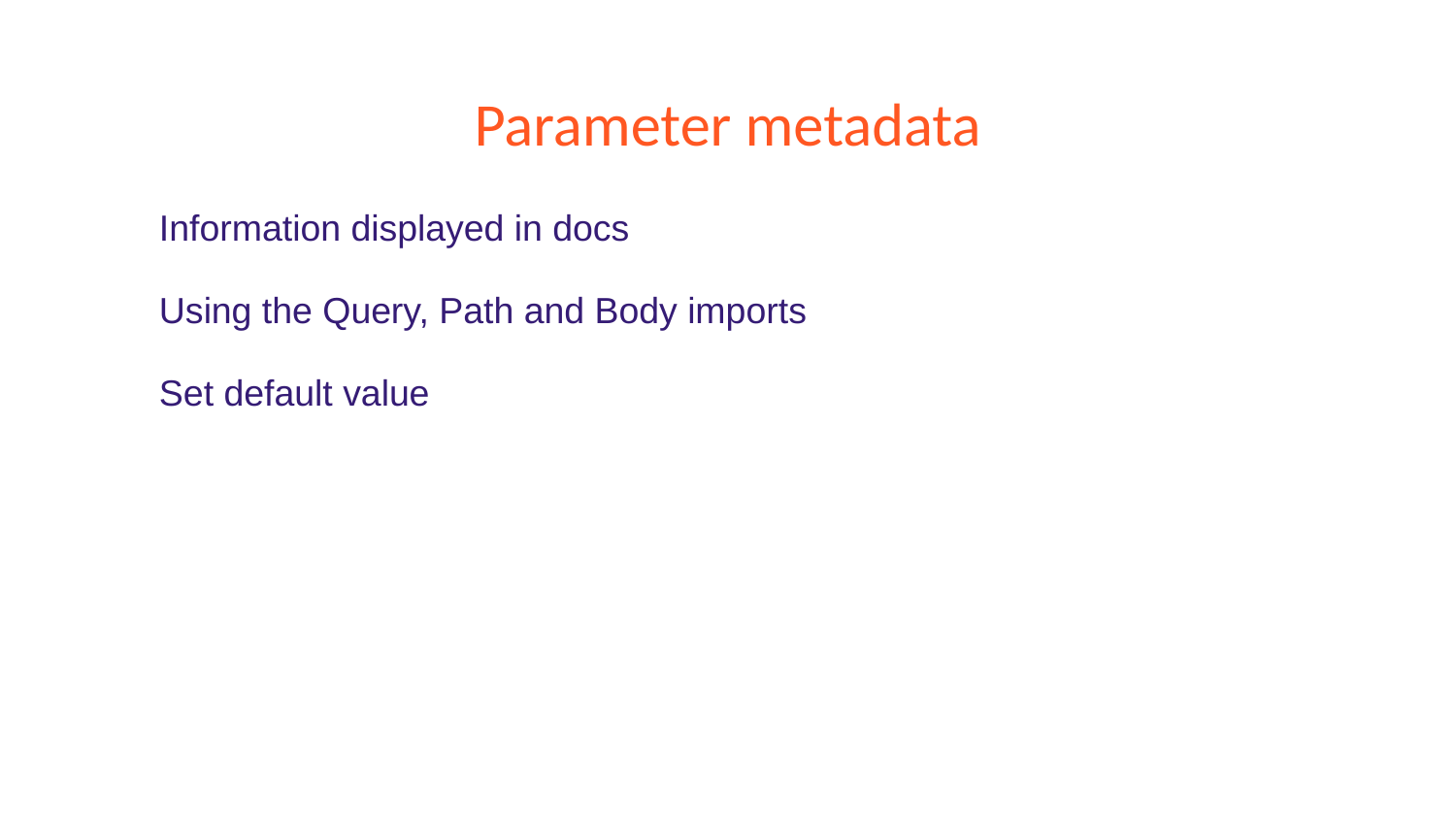

# Parameter metadata
Information displayed in docs
Using the Query, Path and Body imports
Set default value